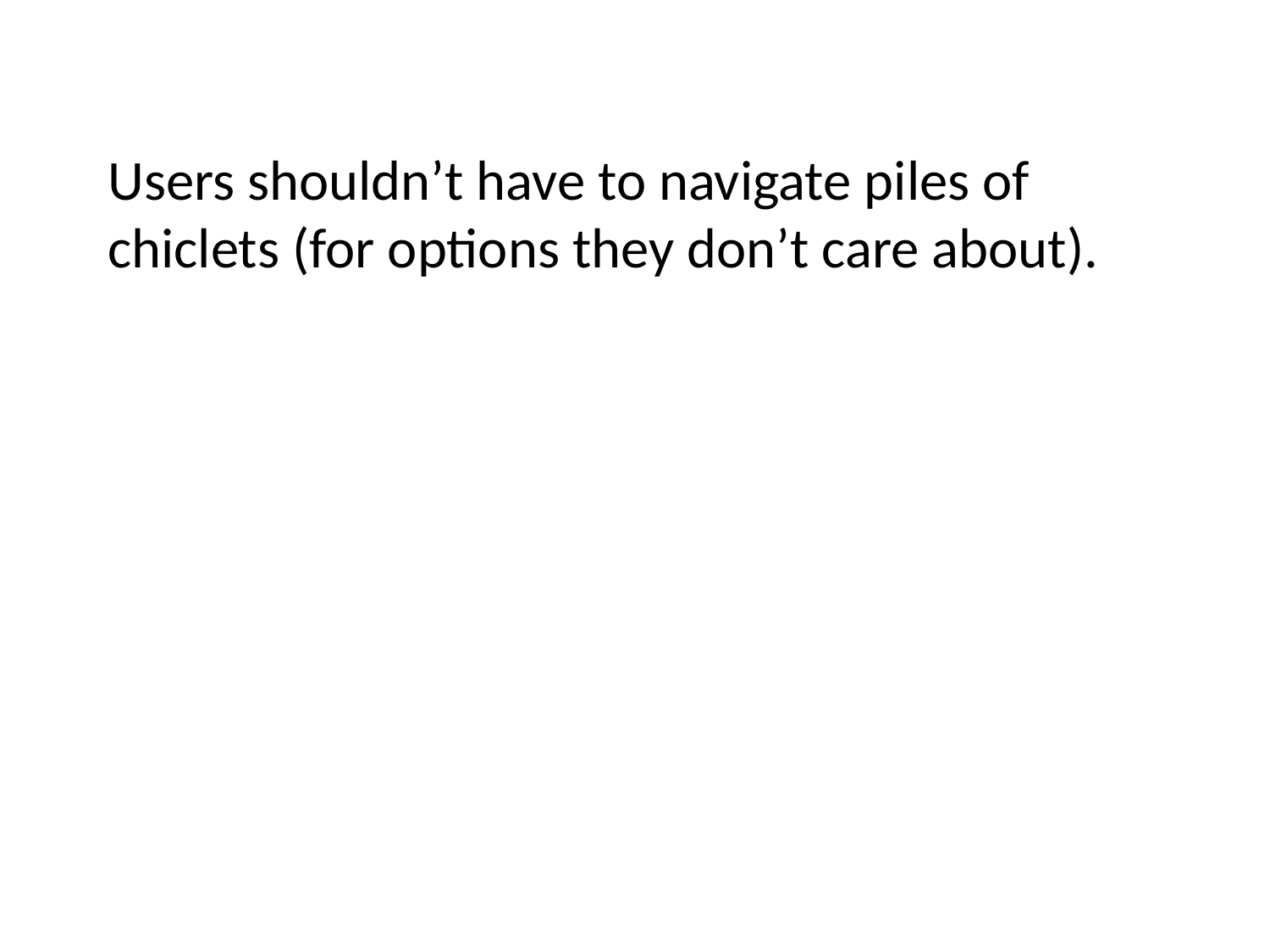

Users shouldn’t have to navigate piles of chiclets (for options they don’t care about).